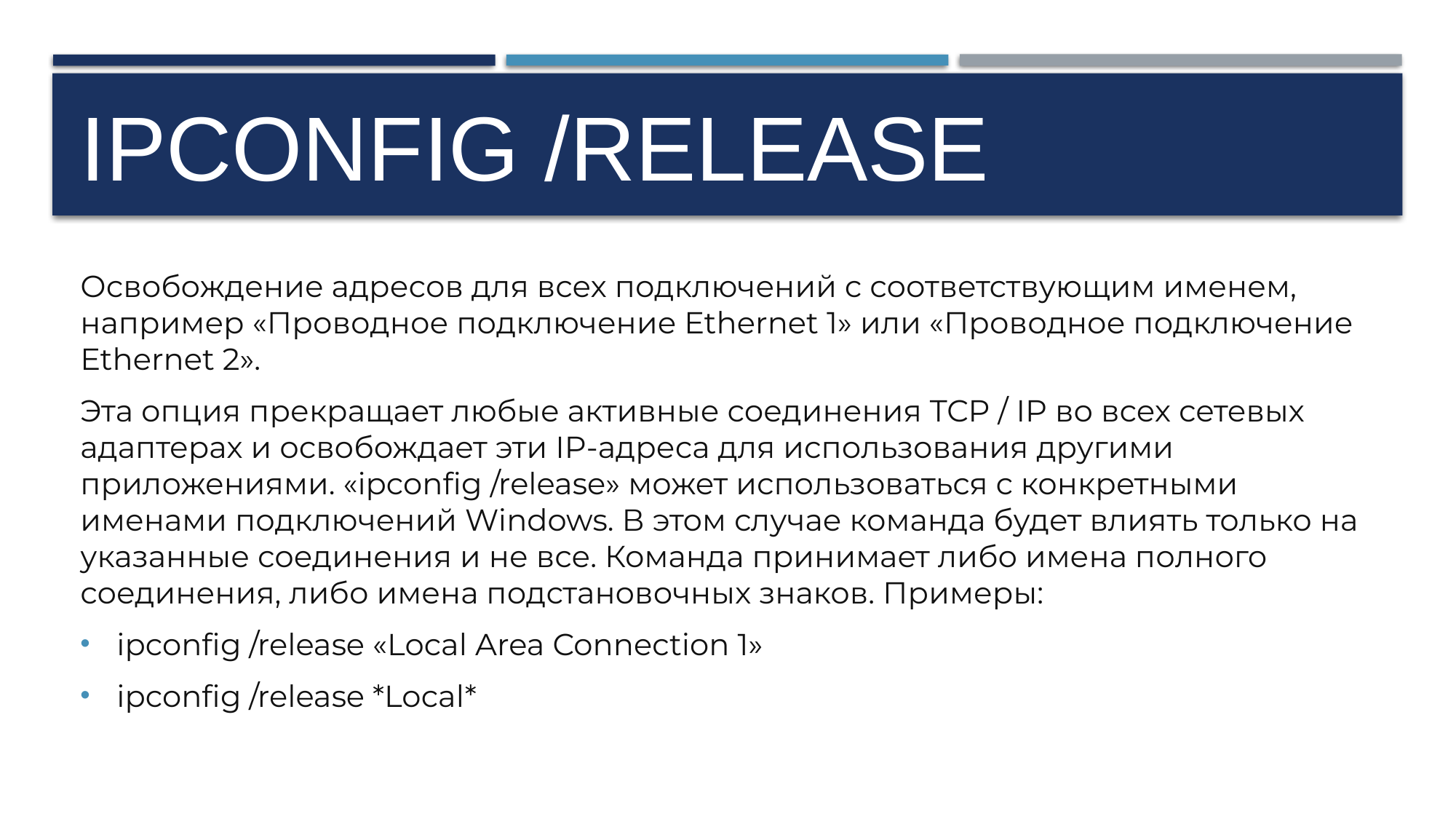

# ipconfig /release
Освобождение адресов для всех подключений с соответствующим именем, например «Проводное подключение Ethernet 1» или «Проводное подключение Ethernet 2».
Эта опция прекращает любые активные соединения TCP / IP во всех сетевых адаптерах и освобождает эти IP-адреса для использования другими приложениями. «ipconfig /release» может использоваться с конкретными именами подключений Windows. В этом случае команда будет влиять только на указанные соединения и не все. Команда принимает либо имена полного соединения, либо имена подстановочных знаков. Примеры:
ipconfig /release «Local Area Connection 1»
ipconfig /release *Local*